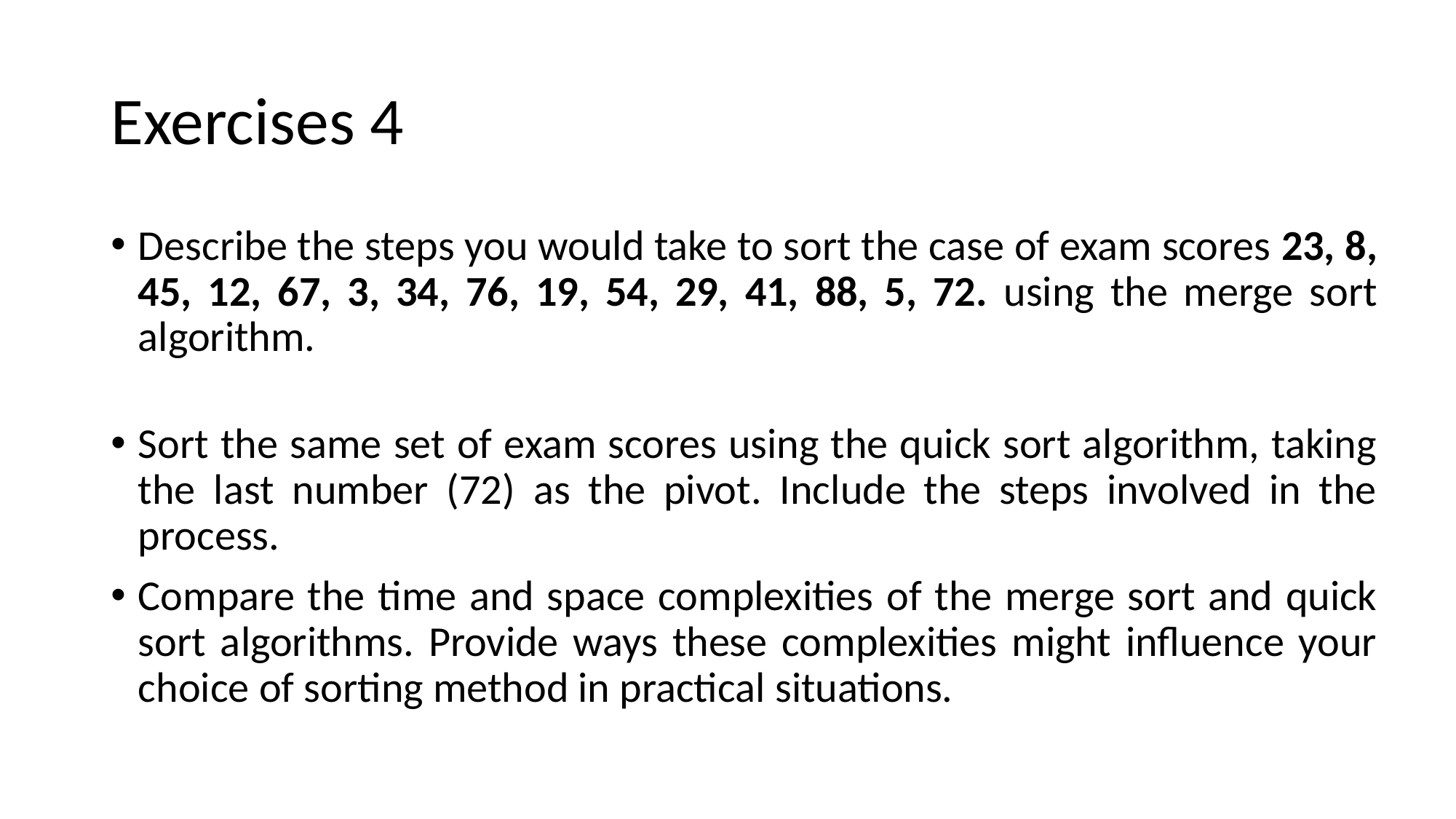

# Exercises 4
Describe the steps you would take to sort the case of exam scores 23, 8, 45, 12, 67, 3, 34, 76, 19, 54, 29, 41, 88, 5, 72. using the merge sort algorithm.
Sort the same set of exam scores using the quick sort algorithm, taking the last number (72) as the pivot. Include the steps involved in the process.
Compare the time and space complexities of the merge sort and quick sort algorithms. Provide ways these complexities might influence your choice of sorting method in practical situations.